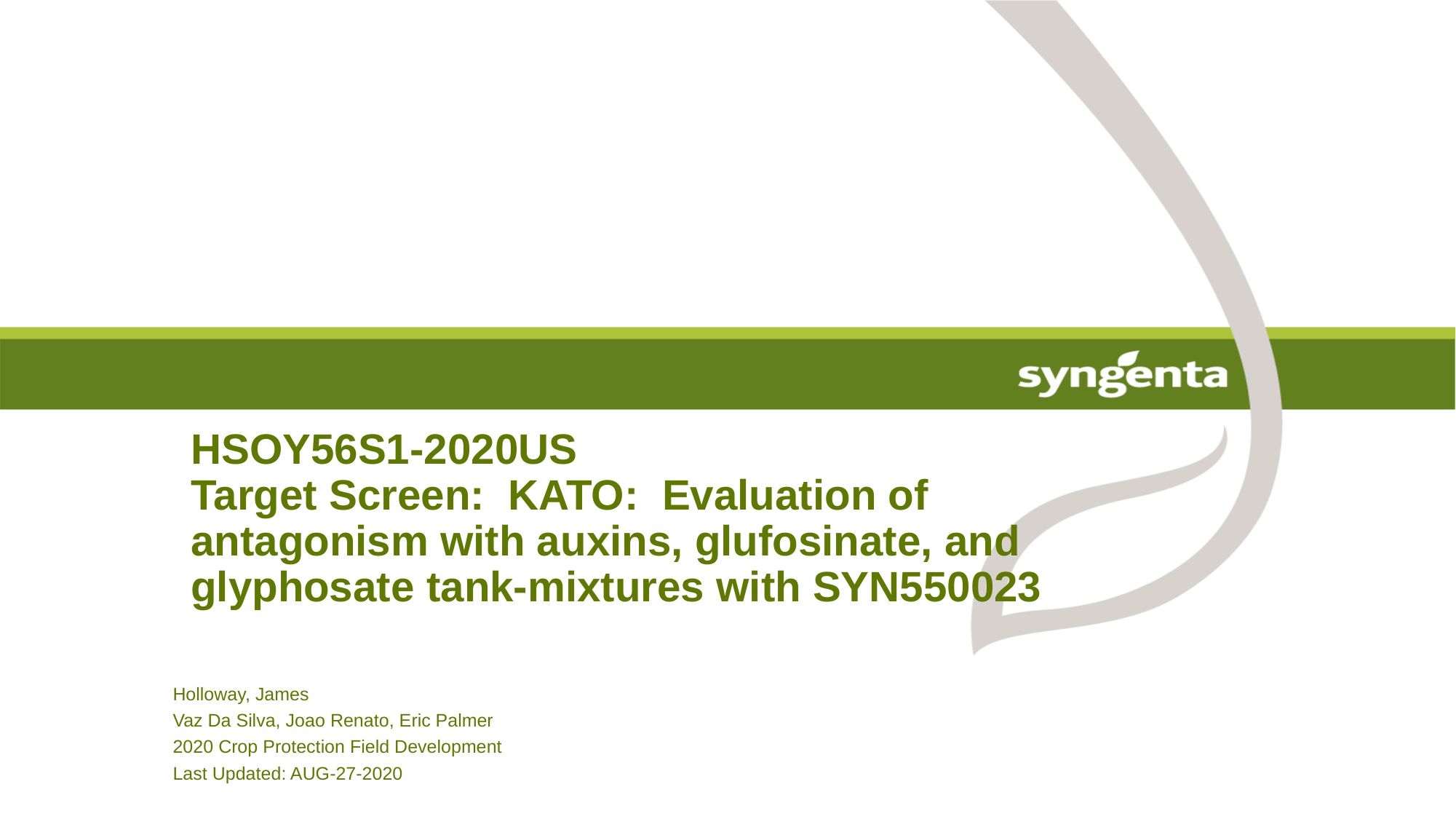

# HSOY56S1-2020US Target Screen:  KATO:  Evaluation of antagonism with auxins, glufosinate, and glyphosate tank-mixtures with SYN550023
Holloway, James
Vaz Da Silva, Joao Renato, Eric Palmer
2020 Crop Protection Field Development
Last Updated: AUG-27-2020